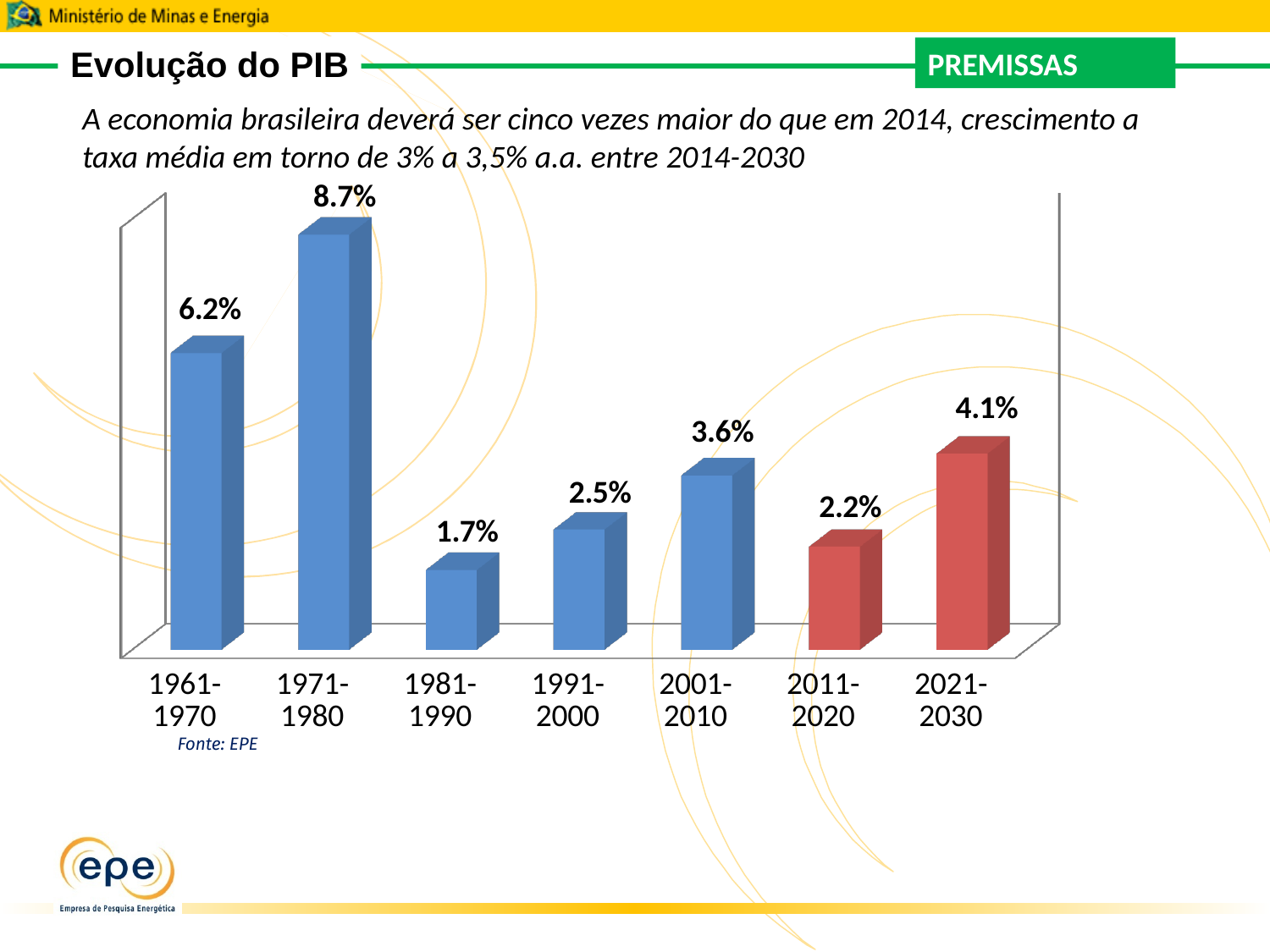

Evolução do PIB
PREMISSAS
A economia brasileira deverá ser cinco vezes maior do que em 2014, crescimento a taxa média em torno de 3% a 3,5% a.a. entre 2014-2030

[unsupported chart]

Fonte: EPE